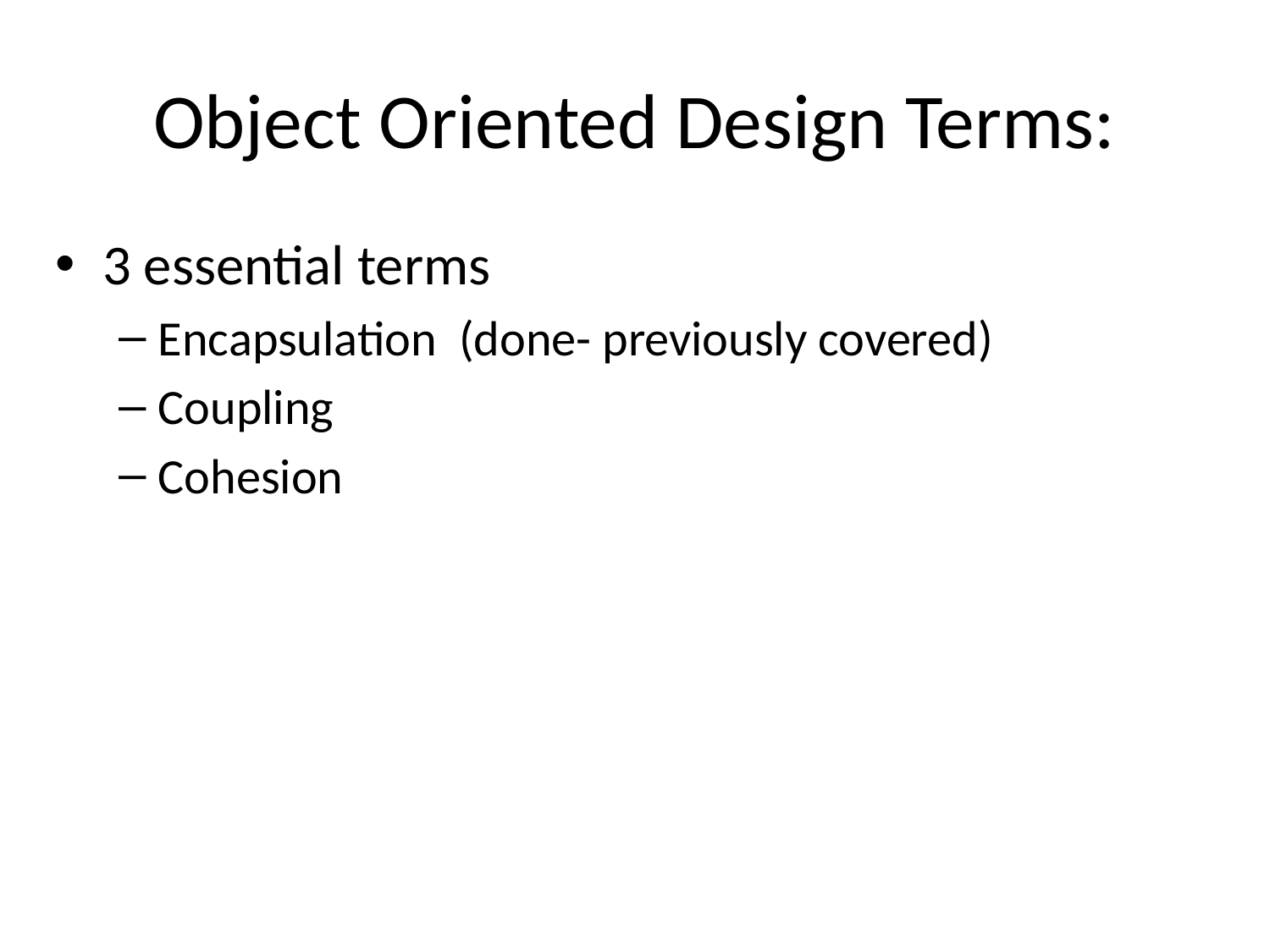

# Object Oriented Design Terms:
3 essential terms
Encapsulation  (done- previously covered)
Coupling
Cohesion